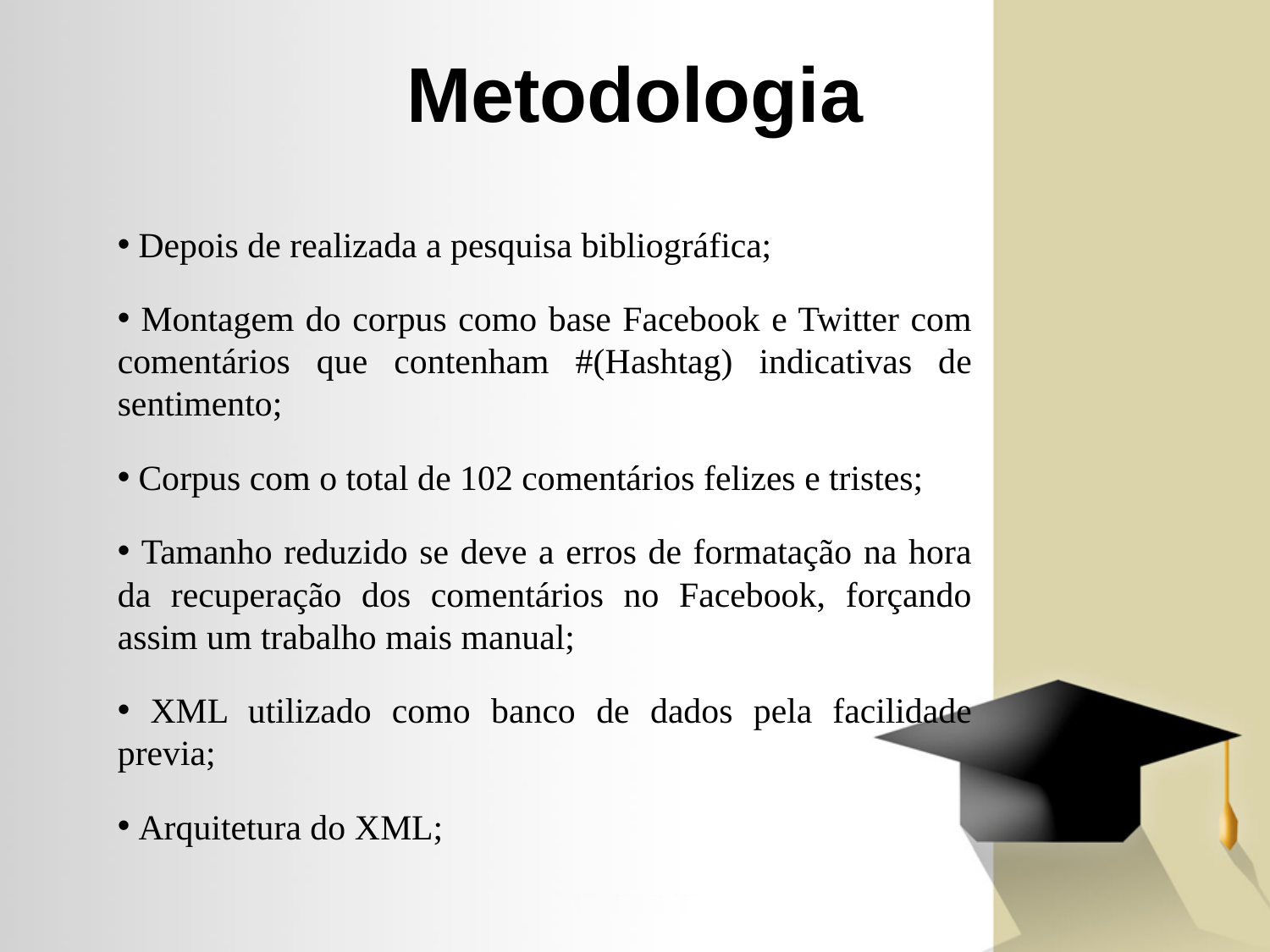

Metodologia
 Depois de realizada a pesquisa bibliográfica;
 Montagem do corpus como base Facebook e Twitter com comentários que contenham #(Hashtag) indicativas de sentimento;
 Corpus com o total de 102 comentários felizes e tristes;
 Tamanho reduzido se deve a erros de formatação na hora da recuperação dos comentários no Facebook, forçando assim um trabalho mais manual;
 XML utilizado como banco de dados pela facilidade previa;
 Arquitetura do XML;